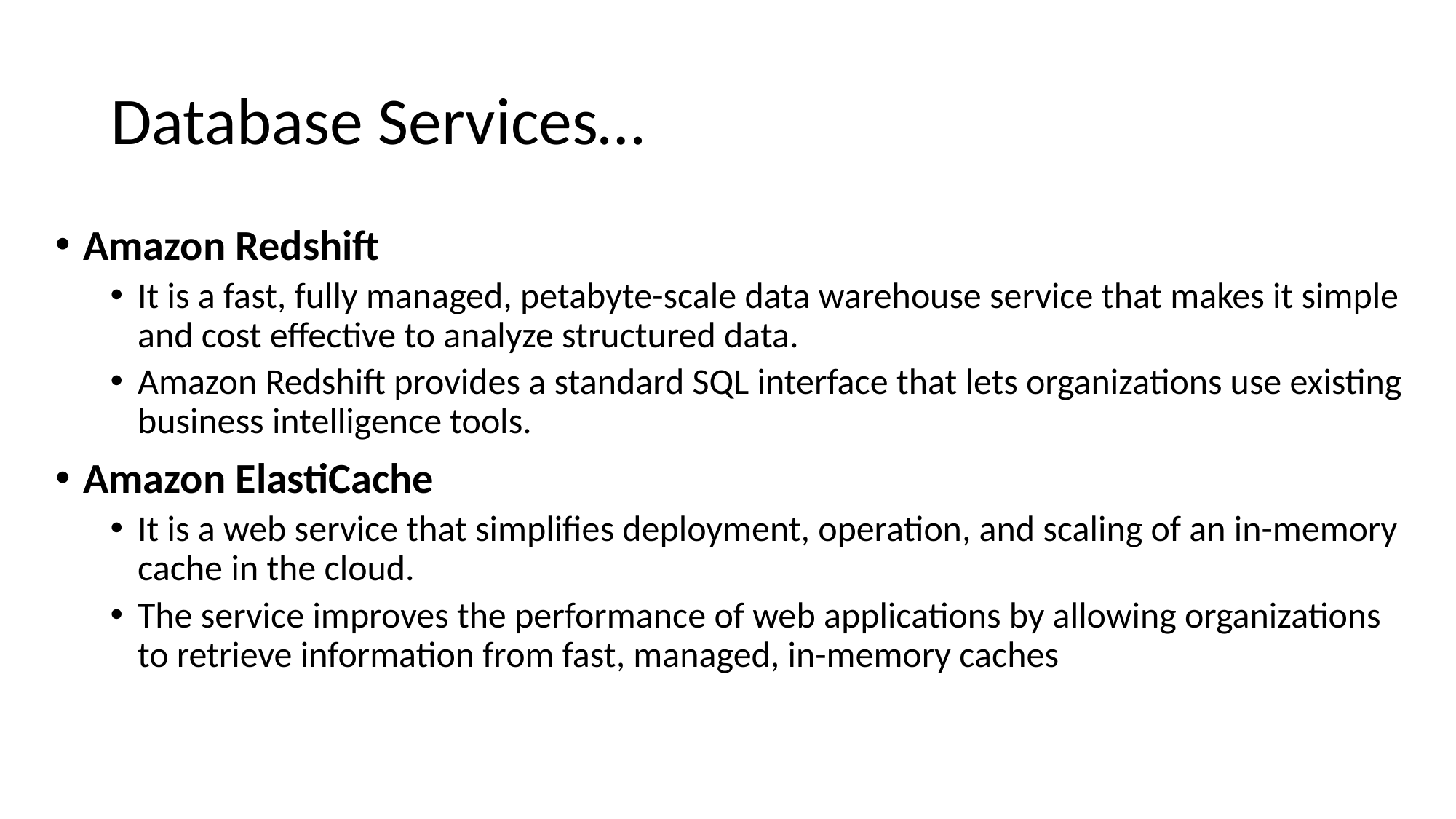

# Database Services…
Amazon Redshift
It is a fast, fully managed, petabyte-scale data warehouse service that makes it simple and cost effective to analyze structured data.
Amazon Redshift provides a standard SQL interface that lets organizations use existing business intelligence tools.
Amazon ElastiCache
It is a web service that simplifies deployment, operation, and scaling of an in-memory cache in the cloud.
The service improves the performance of web applications by allowing organizations to retrieve information from fast, managed, in-memory caches